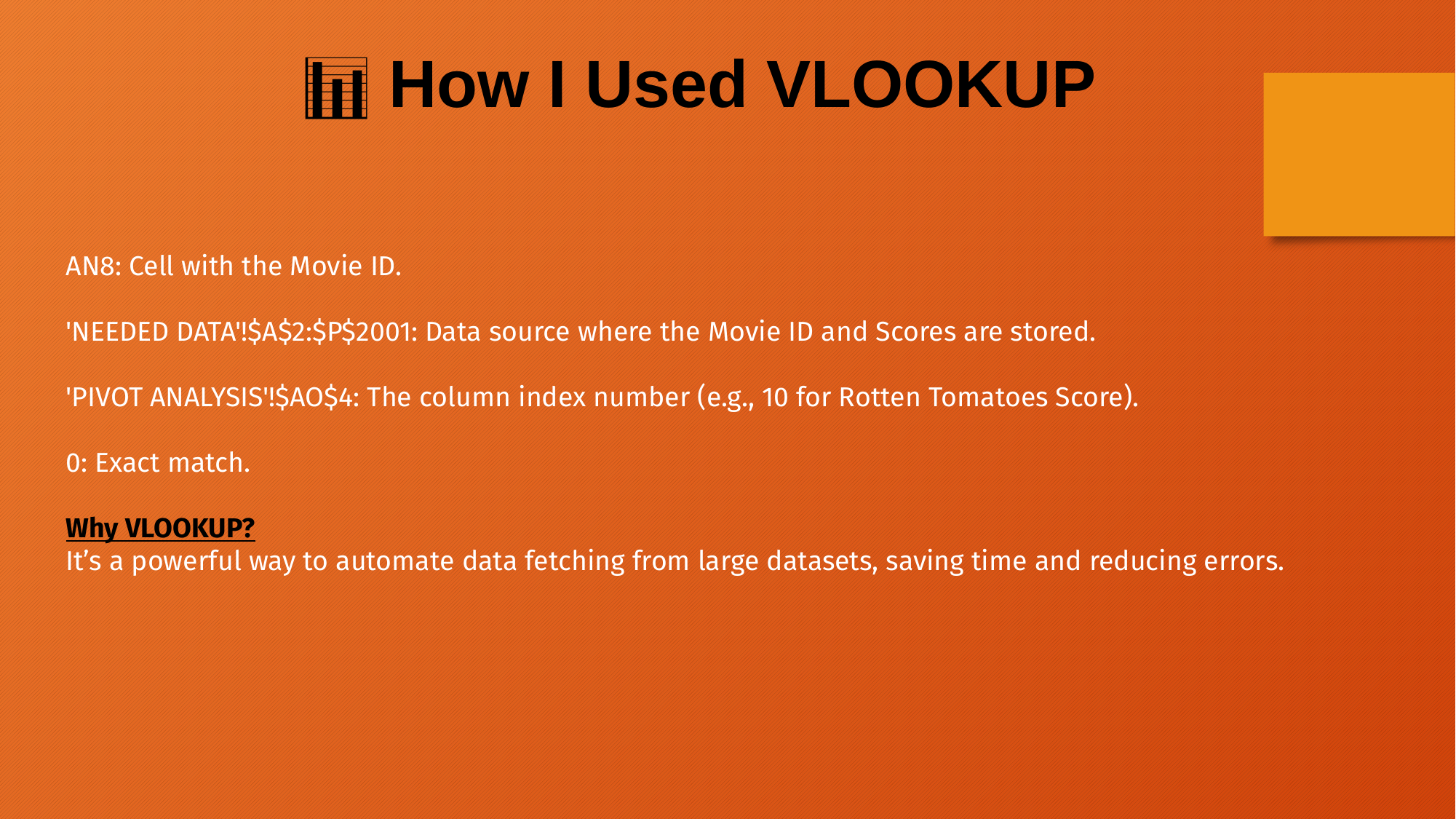

📊 How I Used VLOOKUP
AN8: Cell with the Movie ID.

'NEEDED DATA'!$A$2:$P$2001: Data source where the Movie ID and Scores are stored.

'PIVOT ANALYSIS'!$AO$4: The column index number (e.g., 10 for Rotten Tomatoes Score).

0: Exact match.

Why VLOOKUP?
It’s a powerful way to automate data fetching from large datasets, saving time and reducing errors.